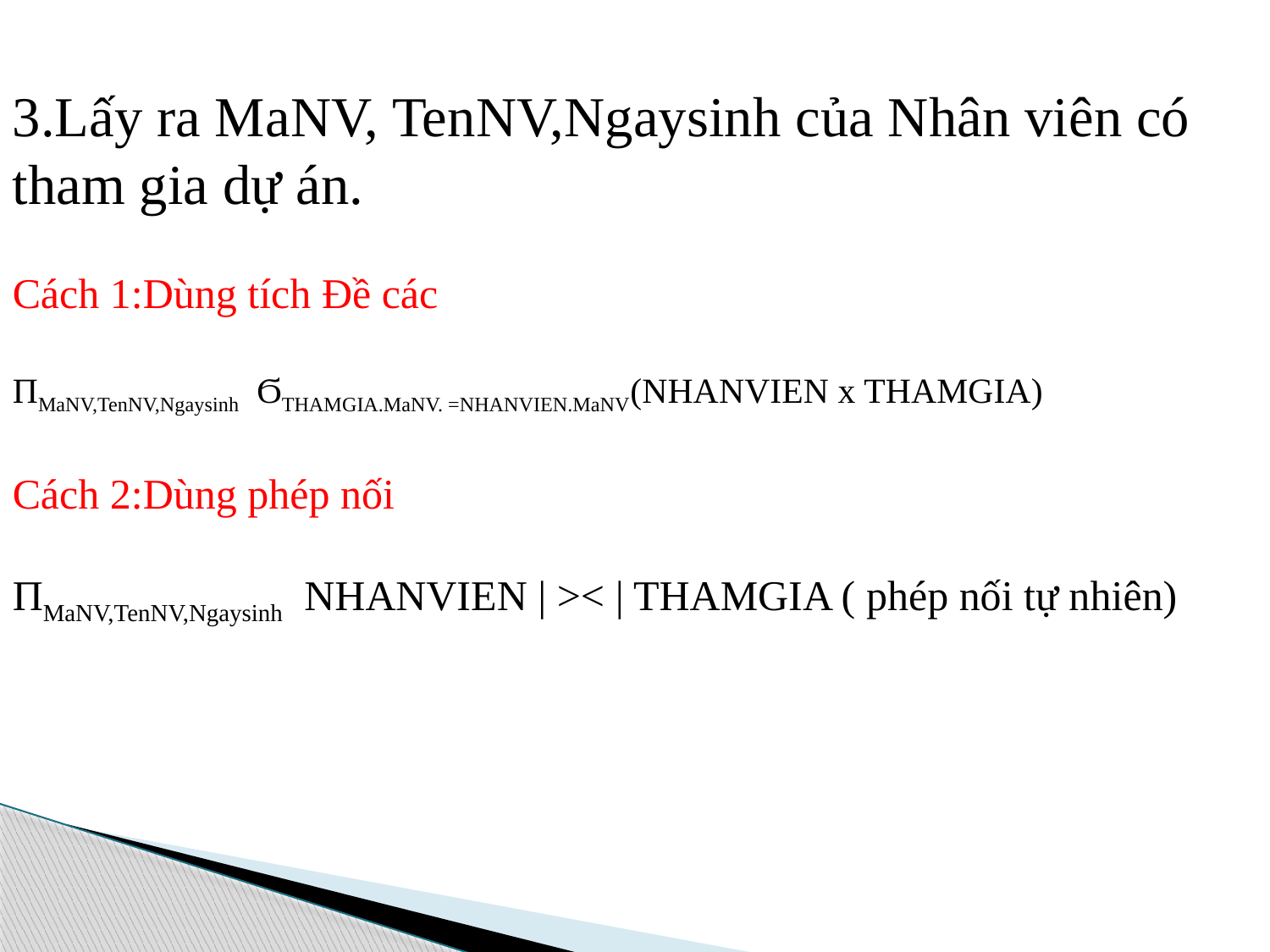

3.Lấy ra MaNV, TenNV,Ngaysinh của Nhân viên có tham gia dự án.

Cách 1:Dùng tích Đề các

ΠMaNV,TenNV,Ngaysinh  ϬTHAMGIA.MaNV. =NHANVIEN.MaNV(NHANVIEN x THAMGIA)

Cách 2:Dùng phép nối

ΠMaNV,TenNV,Ngaysinh  NHANVIEN | >< | THAMGIA ( phép nối tự nhiên)